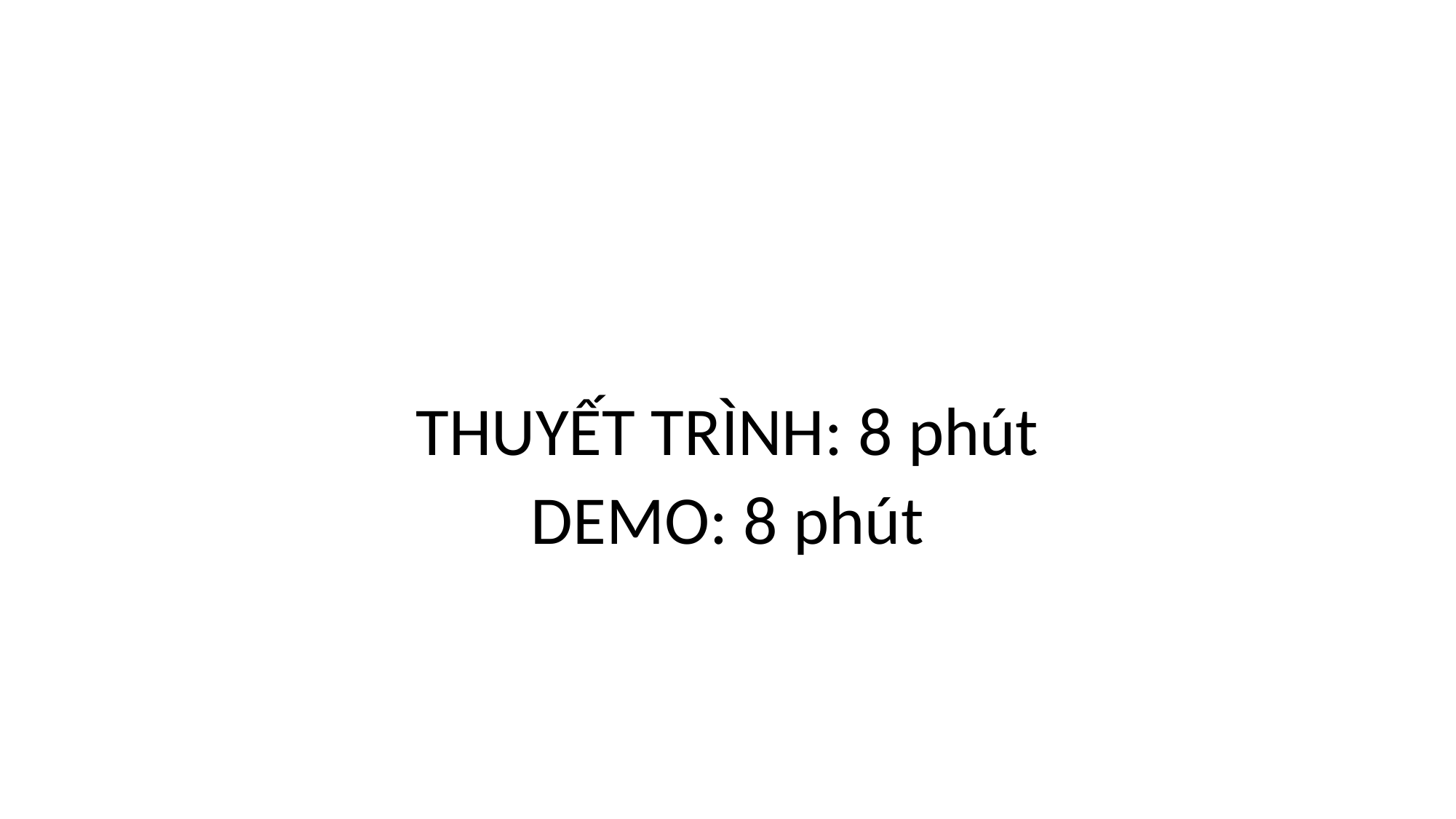

#
THUYẾT TRÌNH: 8 phút
DEMO: 8 phút